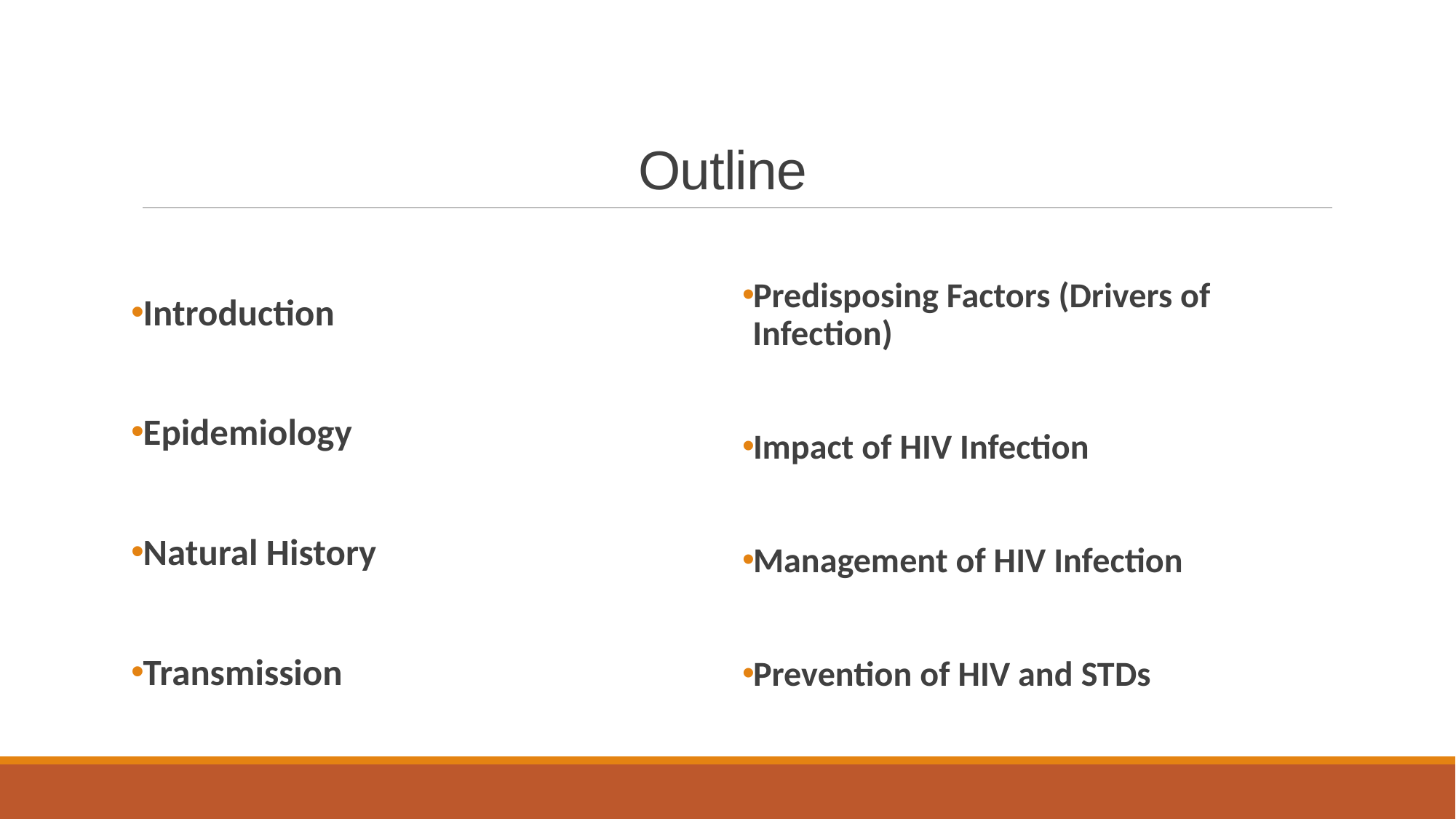

# Outline

Introduction

Epidemiology

Natural History

Transmission

Predisposing Factors (Drivers of Infection)

Impact of HIV Infection

Management of HIV Infection

Prevention of HIV and STDs